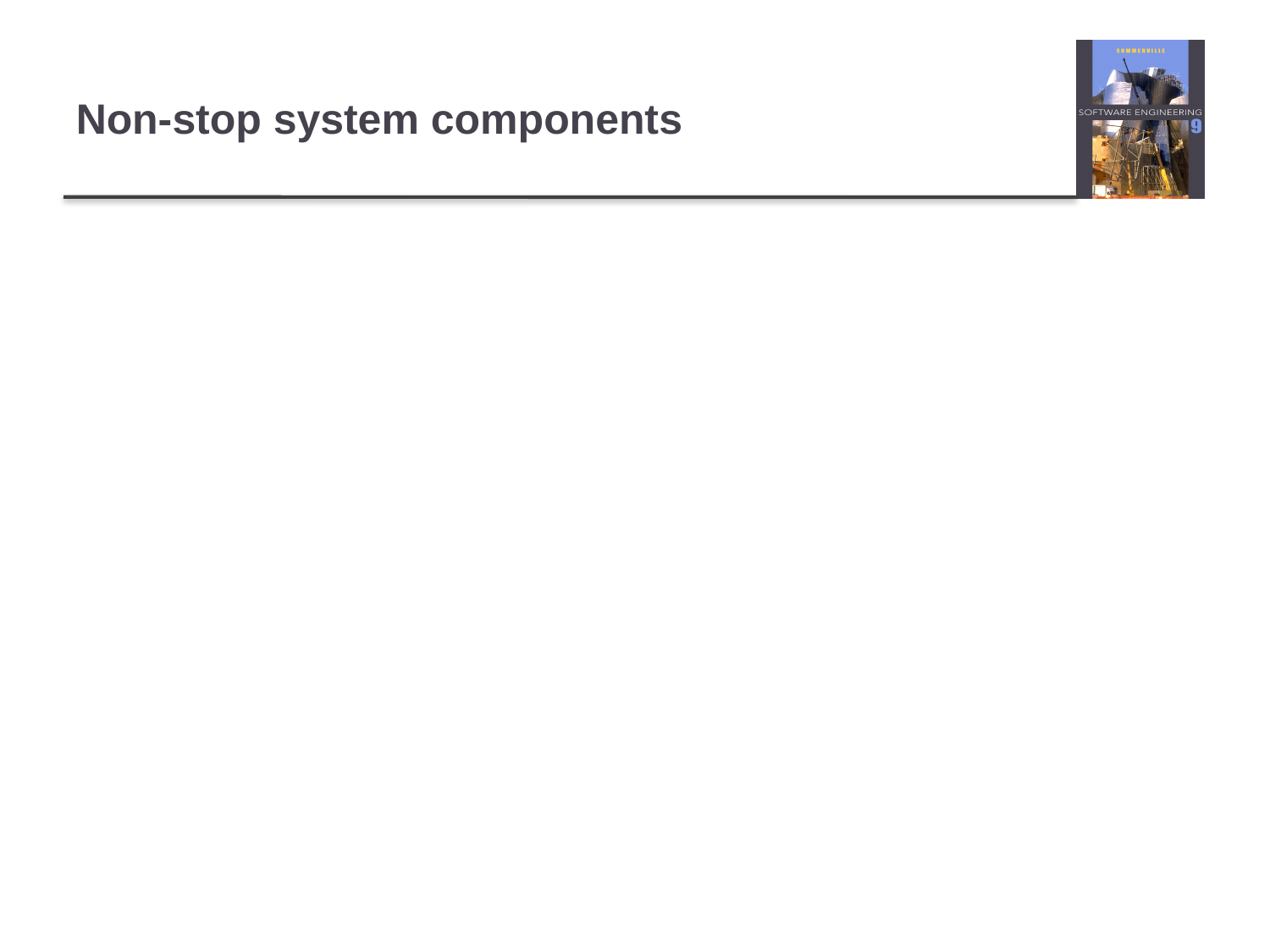

# Non-stop system components
Configuration manager
Responsible for the dynamic reconfiguration of the system
software and hardware. Hardware modules may be replaced and software upgraded without stopping the systems.
Fault manager
Responsible for detecting software and hardware faults and
taking appropriate actions (e.g. switching to backup disks) to ensure that the system continues in operation.